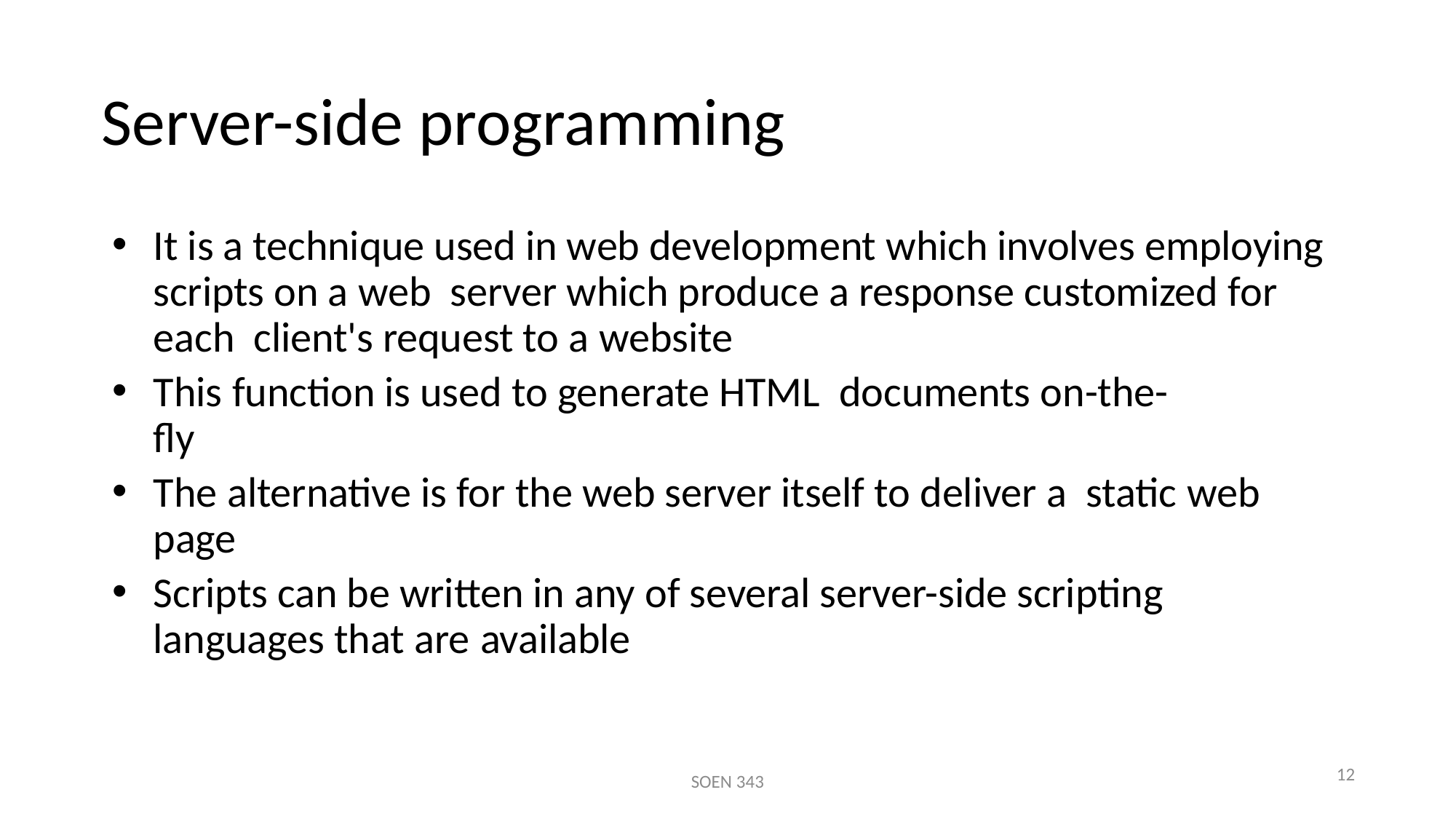

# Server-side programming
It is a technique used in web development which involves employing scripts on a web  server which produce a response customized for each  client's request to a website
This function is used to generate HTML  documents on-the-fly
The alternative is for the web server itself to deliver a  static web page
Scripts can be written in any of several server-side scripting languages that are available

SOEN 343
12